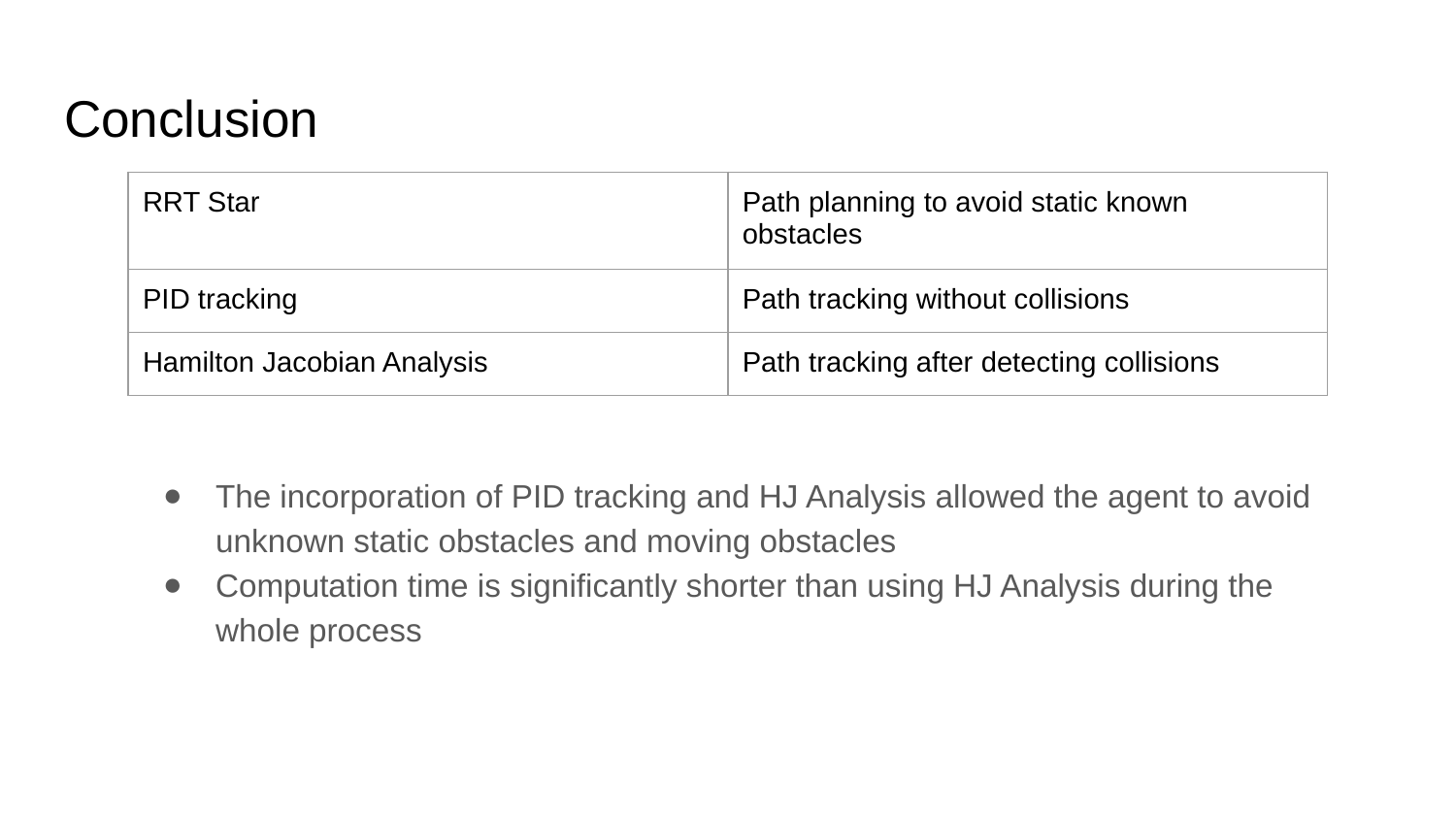

# Conclusion
| RRT Star | Path planning to avoid static known obstacles |
| --- | --- |
| PID tracking | Path tracking without collisions |
| Hamilton Jacobian Analysis | Path tracking after detecting collisions |
The incorporation of PID tracking and HJ Analysis allowed the agent to avoid unknown static obstacles and moving obstacles
Computation time is significantly shorter than using HJ Analysis during the whole process